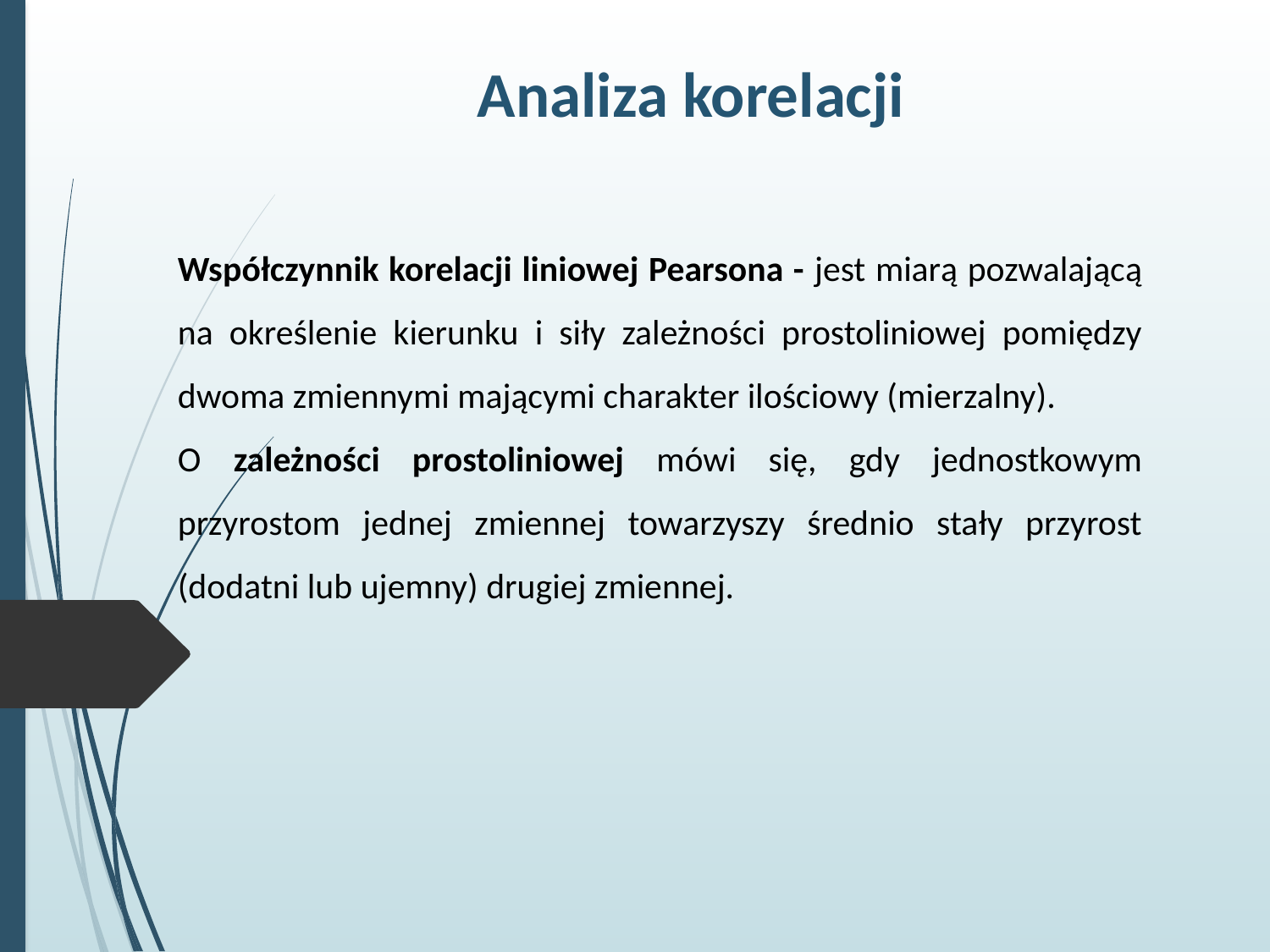

Analiza korelacji

Współczynnik korelacji liniowej Pearsona - jest miarą pozwalającą na określenie kierunku i siły zależności prostoliniowej pomiędzy dwoma zmiennymi mającymi charakter ilościowy (mierzalny).
O zależności prostoliniowej mówi się, gdy jednostkowym przyrostom jednej zmiennej towarzyszy średnio stały przyrost (dodatni lub ujemny) drugiej zmiennej.